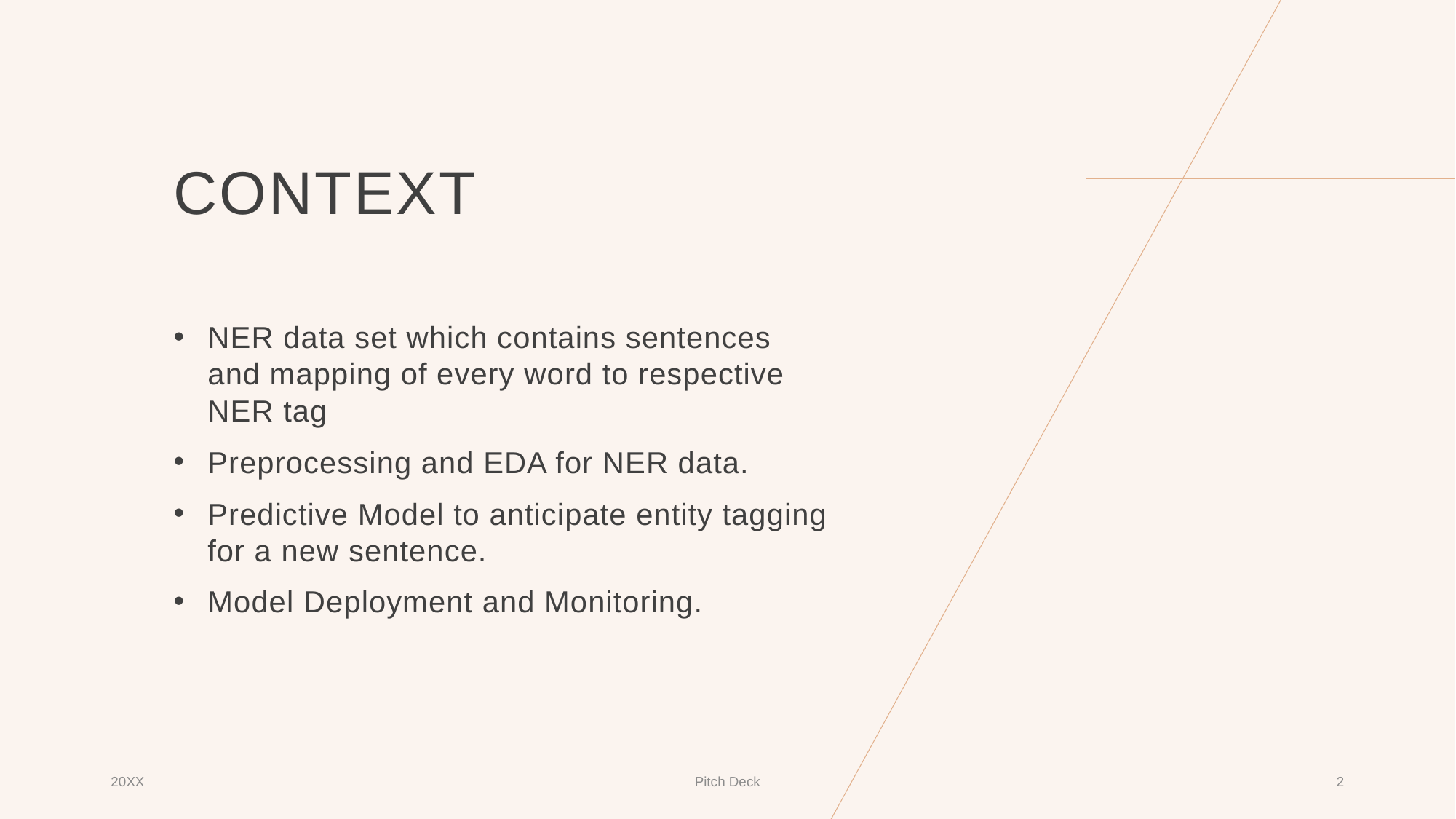

# Context

NER data set which contains sentences and mapping of every word to respective NER tag
Preprocessing and EDA for NER data.
Predictive Model to anticipate entity tagging for a new sentence.
Model Deployment and Monitoring.
20XX
Pitch Deck
2